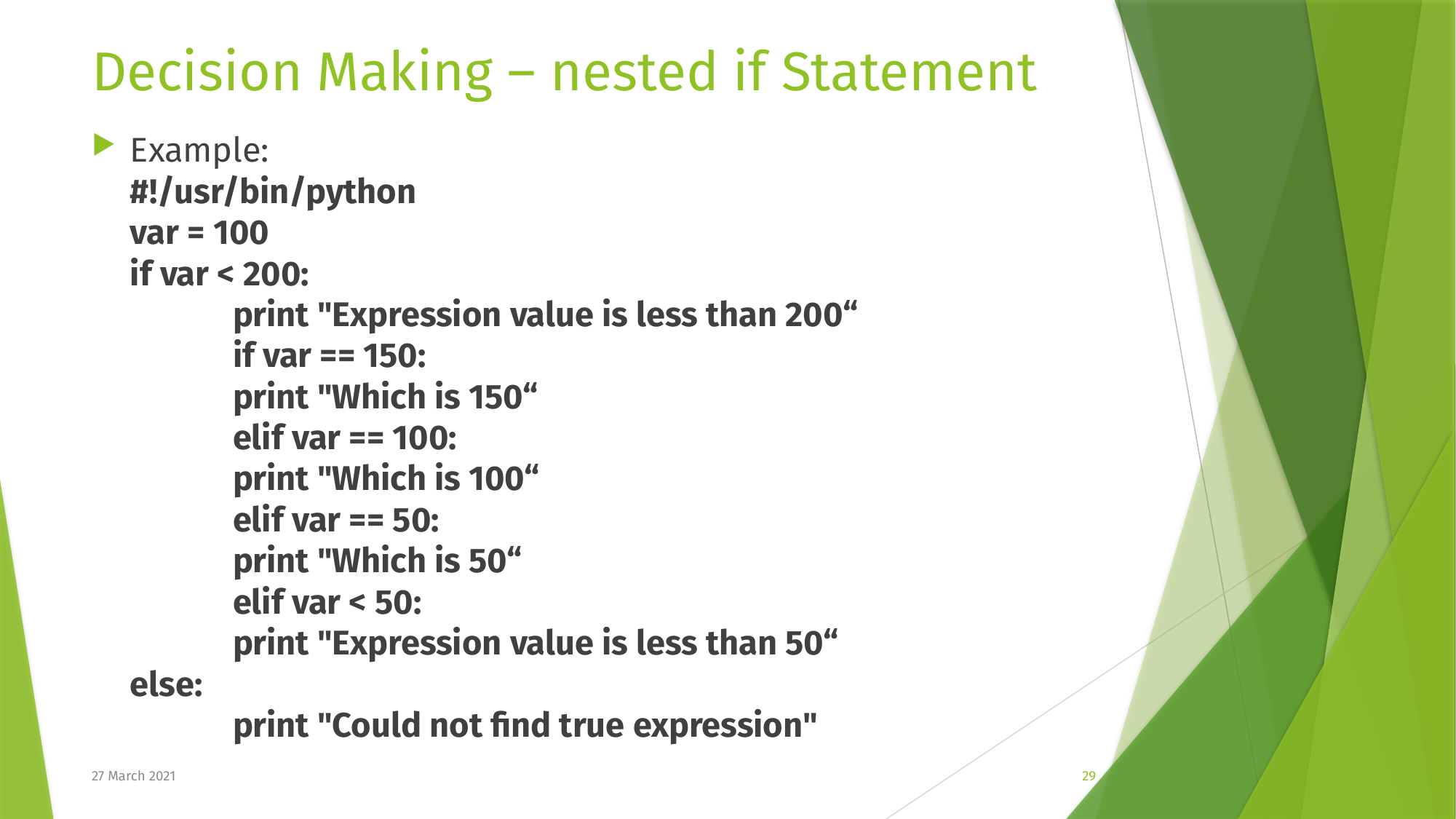

# Decision Making – nested if Statement
Example:
#!/usr/bin/python
var = 100
if var < 200:
		print "Expression value is less than 200“
		if var == 150:
			print "Which is 150“
		elif var == 100:
			print "Which is 100“
		elif var == 50:
			print "Which is 50“
		elif var < 50:
			print "Expression value is less than 50“
else:
		print "Could not find true expression"
27 March 2021
29